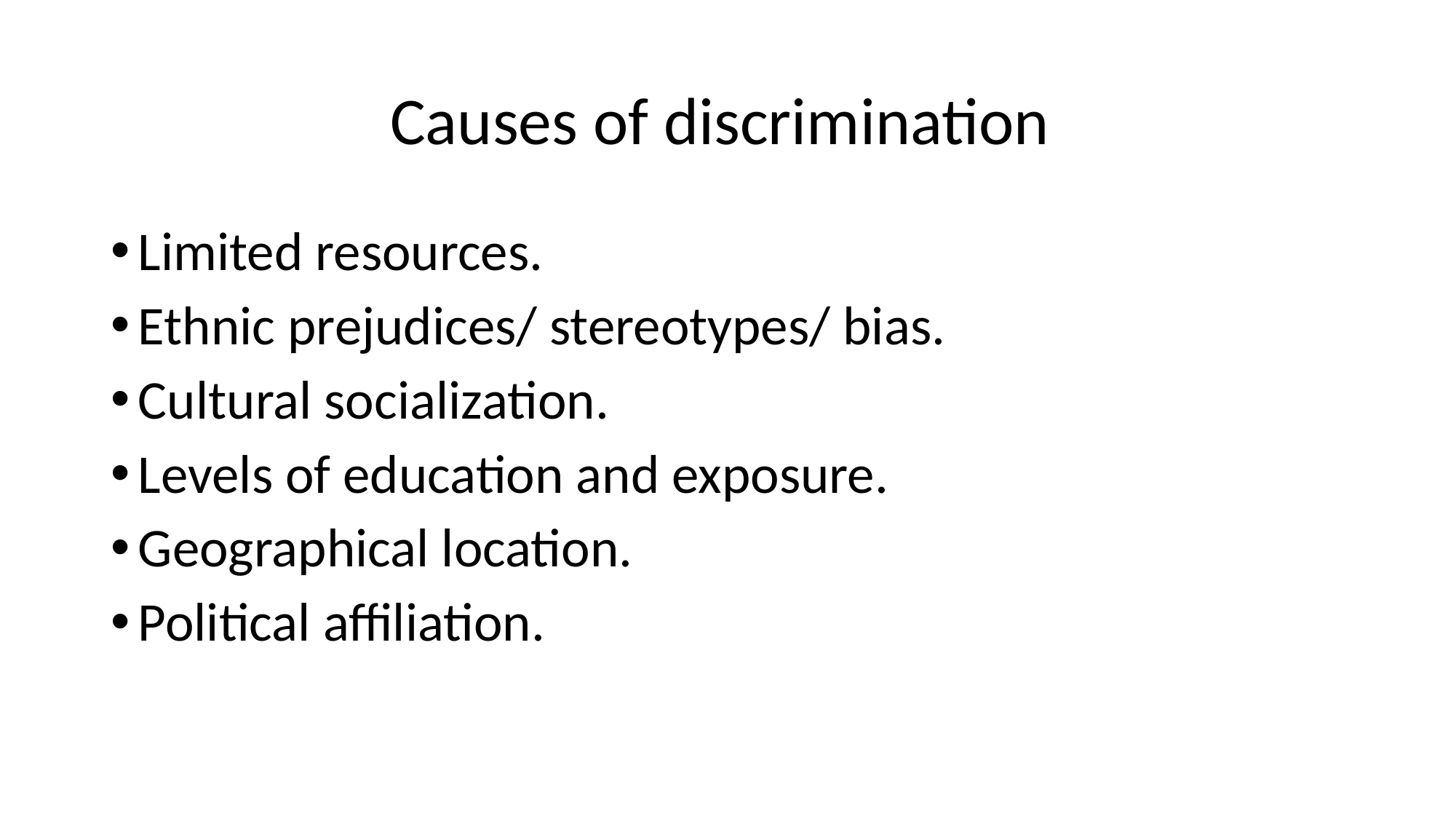

# Causes of discrimination
Limited resources.
Ethnic prejudices/ stereotypes/ bias.
Cultural socialization.
Levels of education and exposure.
Geographical location.
Political affiliation.